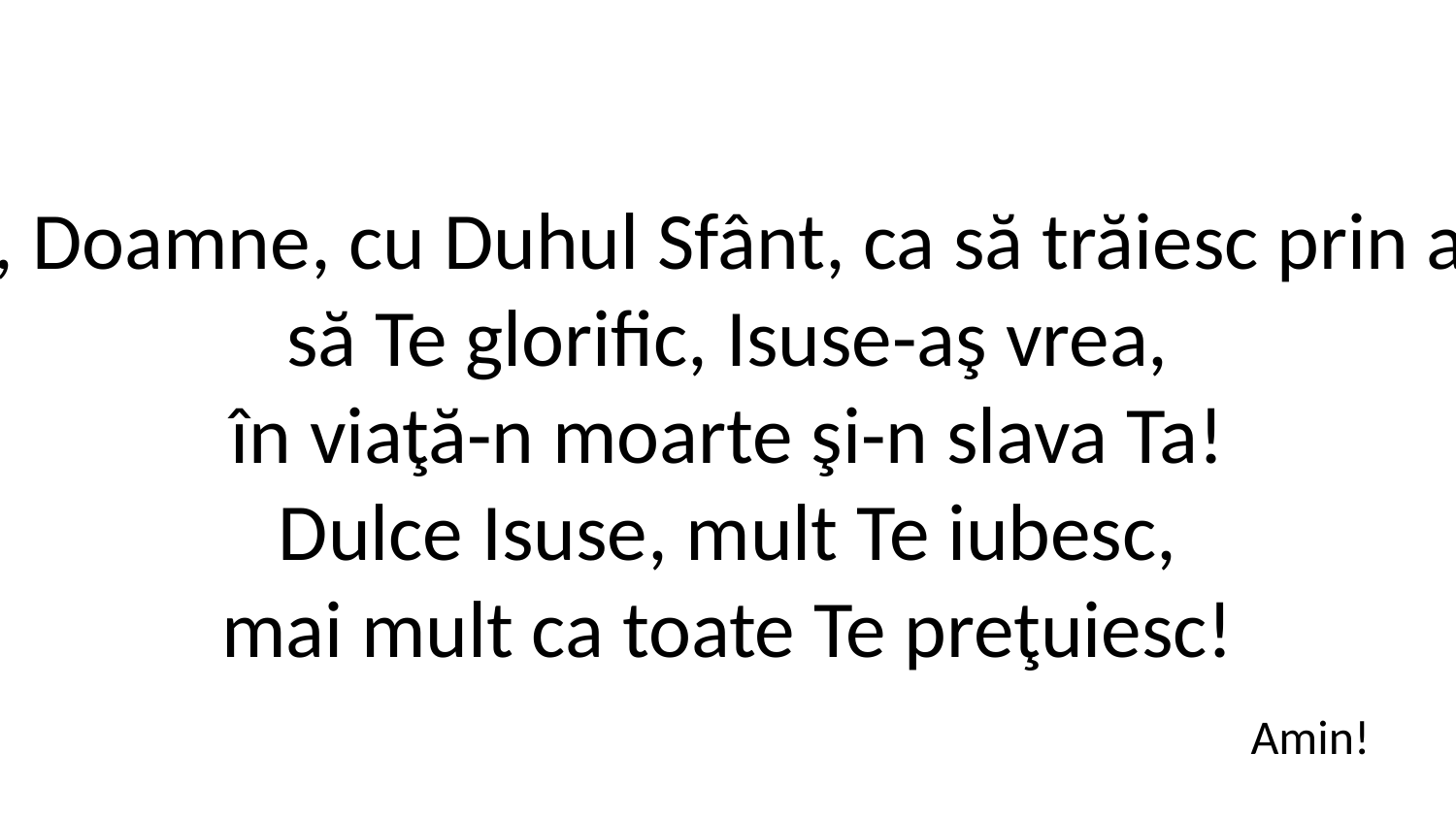

4. Umple-mă, Doamne, cu Duhul Sfânt, ca să trăiesc prin al Tău Cuvânt;
să Te glorific, Isuse-aş vrea,
în viaţă-n moarte şi-n slava Ta!
Dulce Isuse, mult Te iubesc,
mai mult ca toate Te preţuiesc!

Amin!